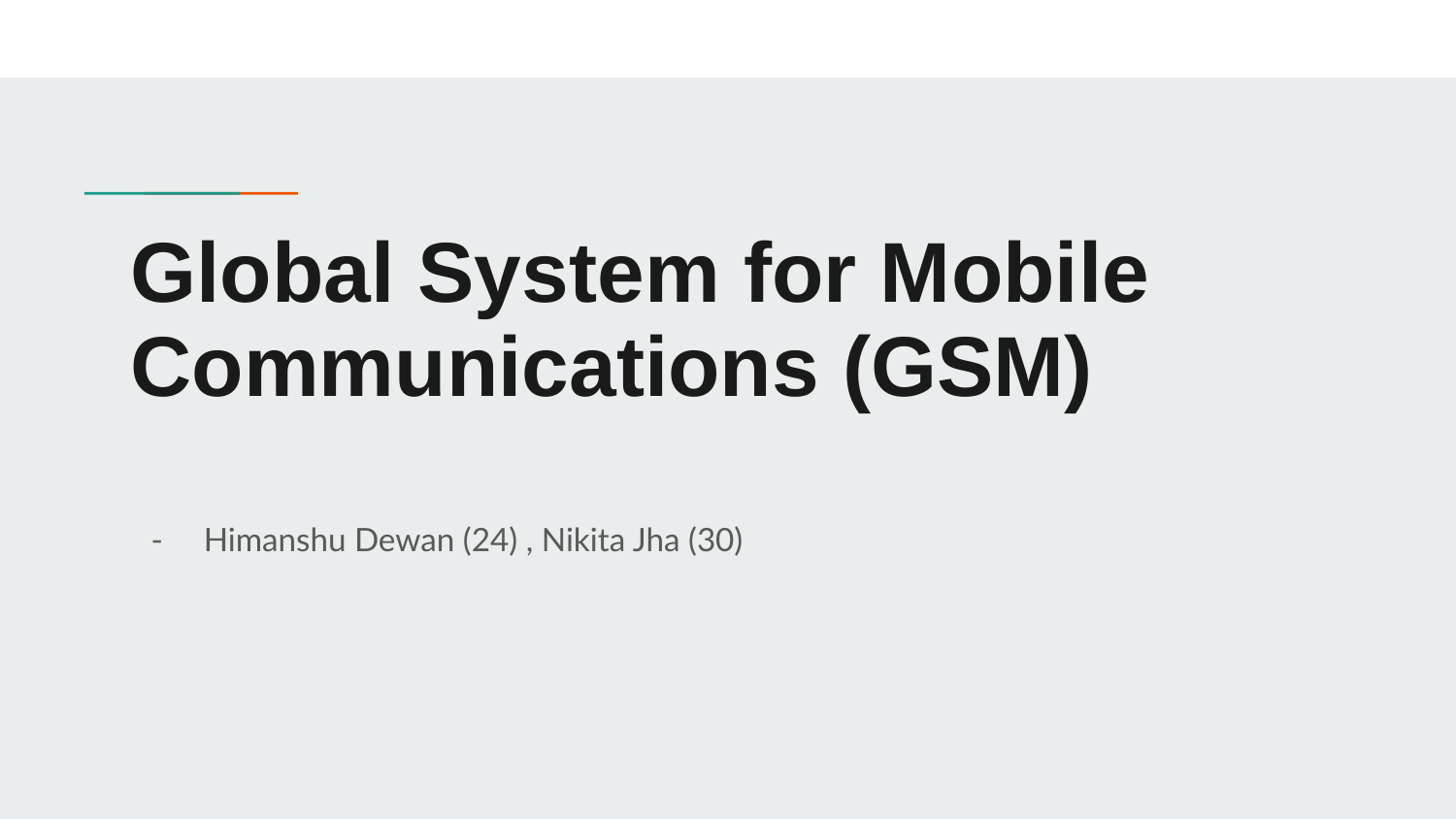

# Global System for Mobile Communications (GSM)
Himanshu Dewan (24) , Nikita Jha (30)